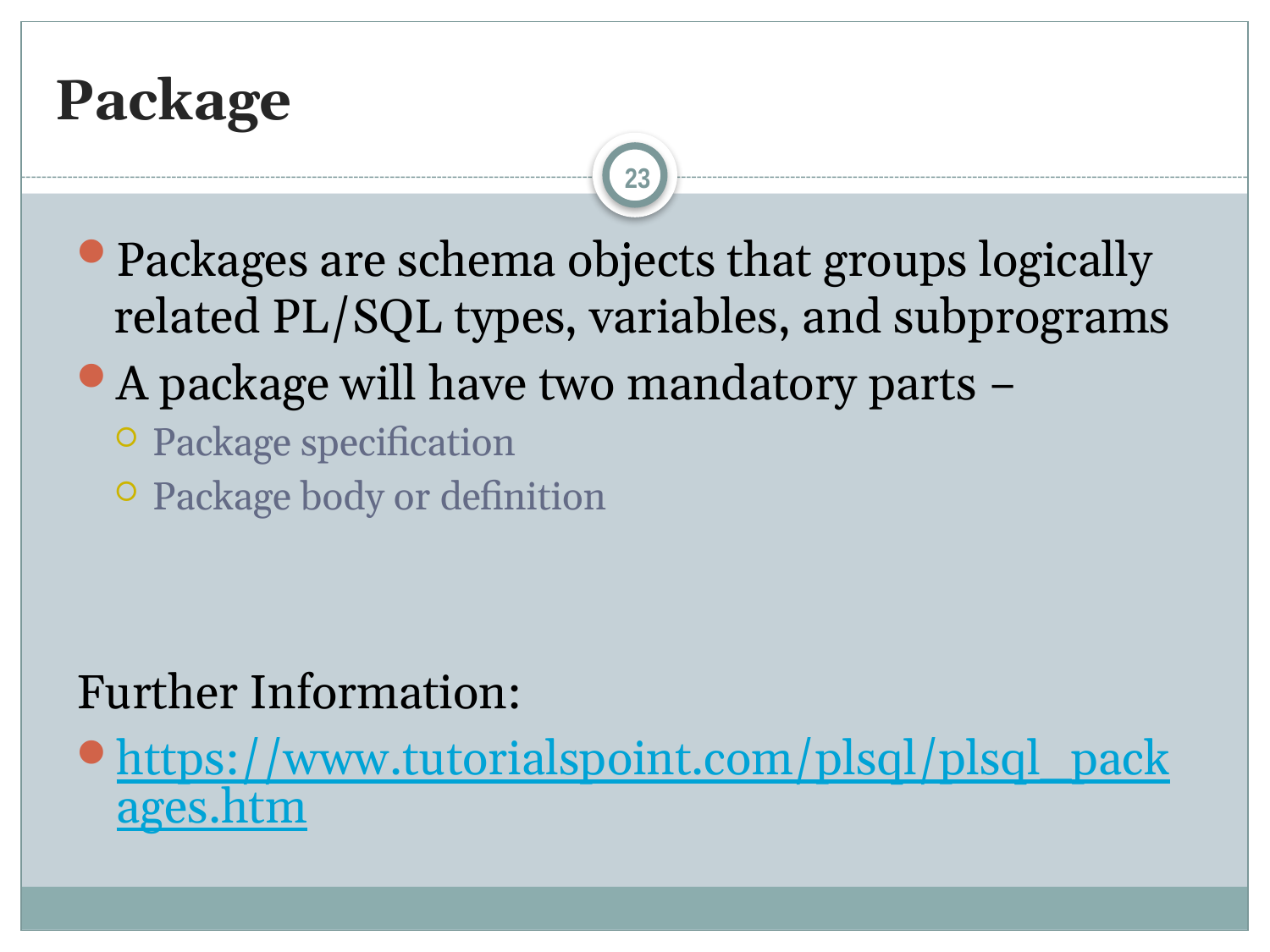

# Package
23
Packages are schema objects that groups logically related PL/SQL types, variables, and subprograms
A package will have two mandatory parts −
Package specification
Package body or definition

Further Information:
https://www.tutorialspoint.com/plsql/plsql_packages.htm